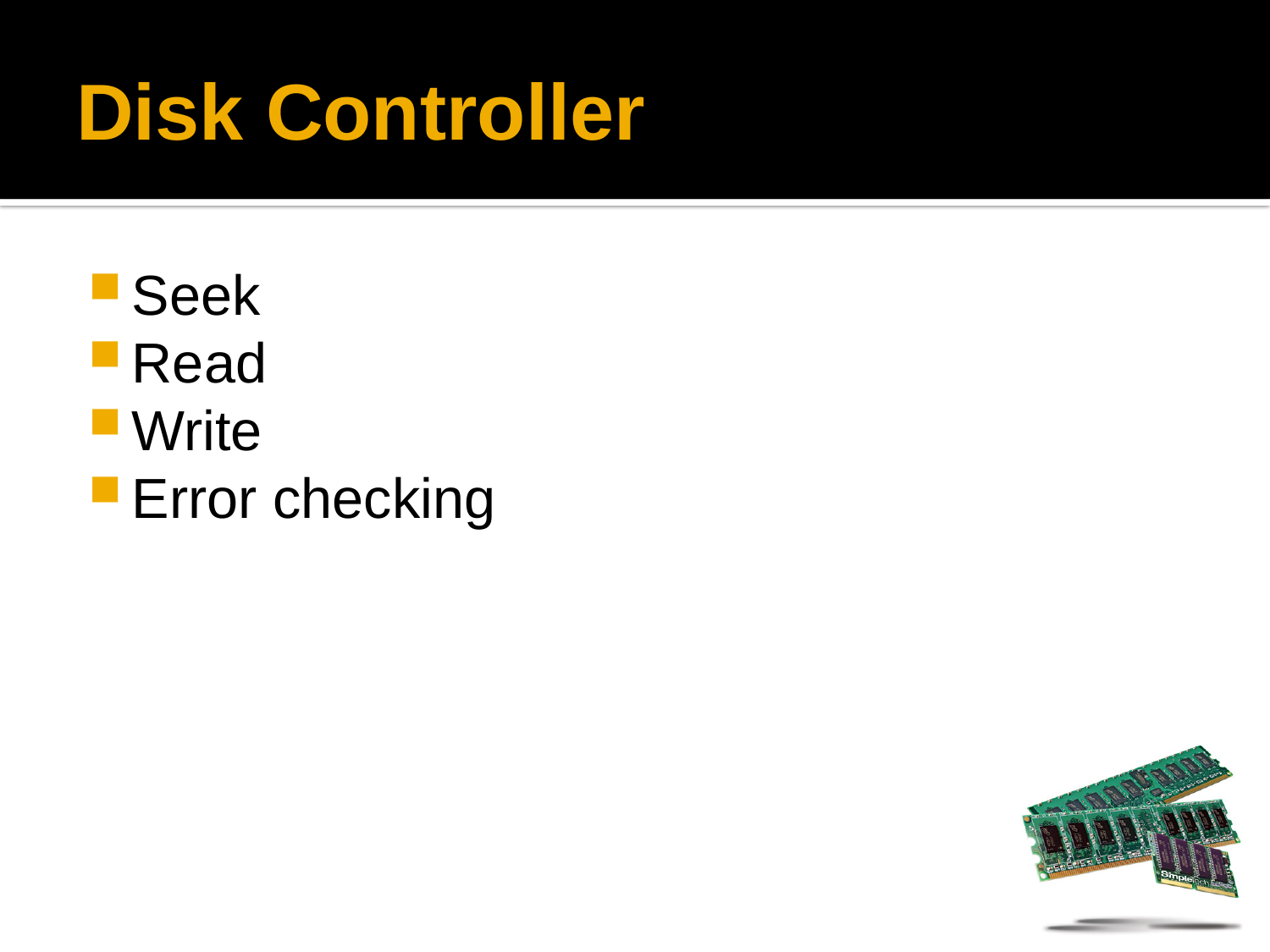

# Disk Controller
Seek
Read
Write
Error checking